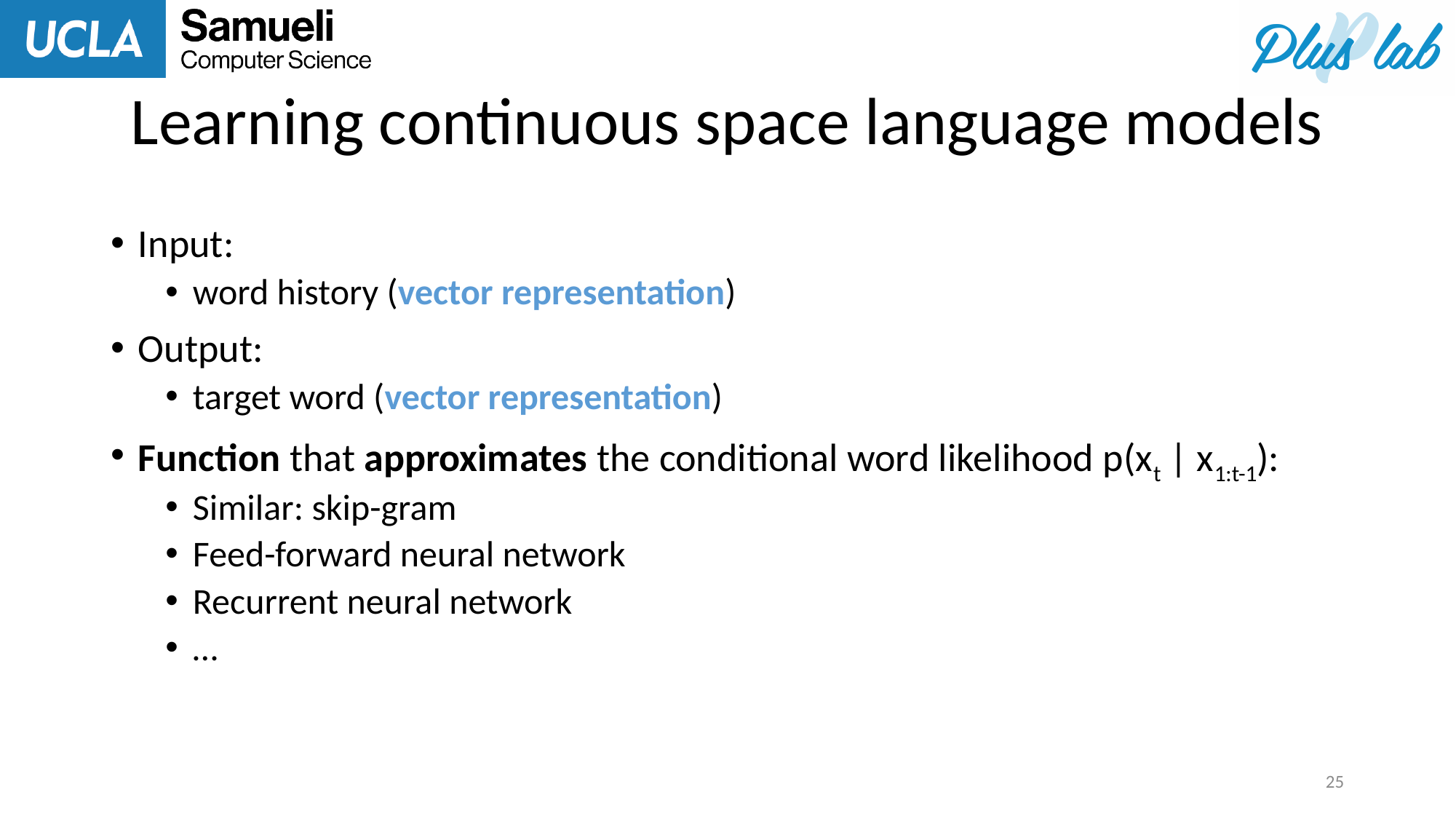

# Learning continuous space language models
Input:
word history (vector representation)
Output:
target word (vector representation)
Function that approximates the conditional word likelihood p(xt | x1:t-1):
Similar: skip-gram
Feed-forward neural network
Recurrent neural network
…
25